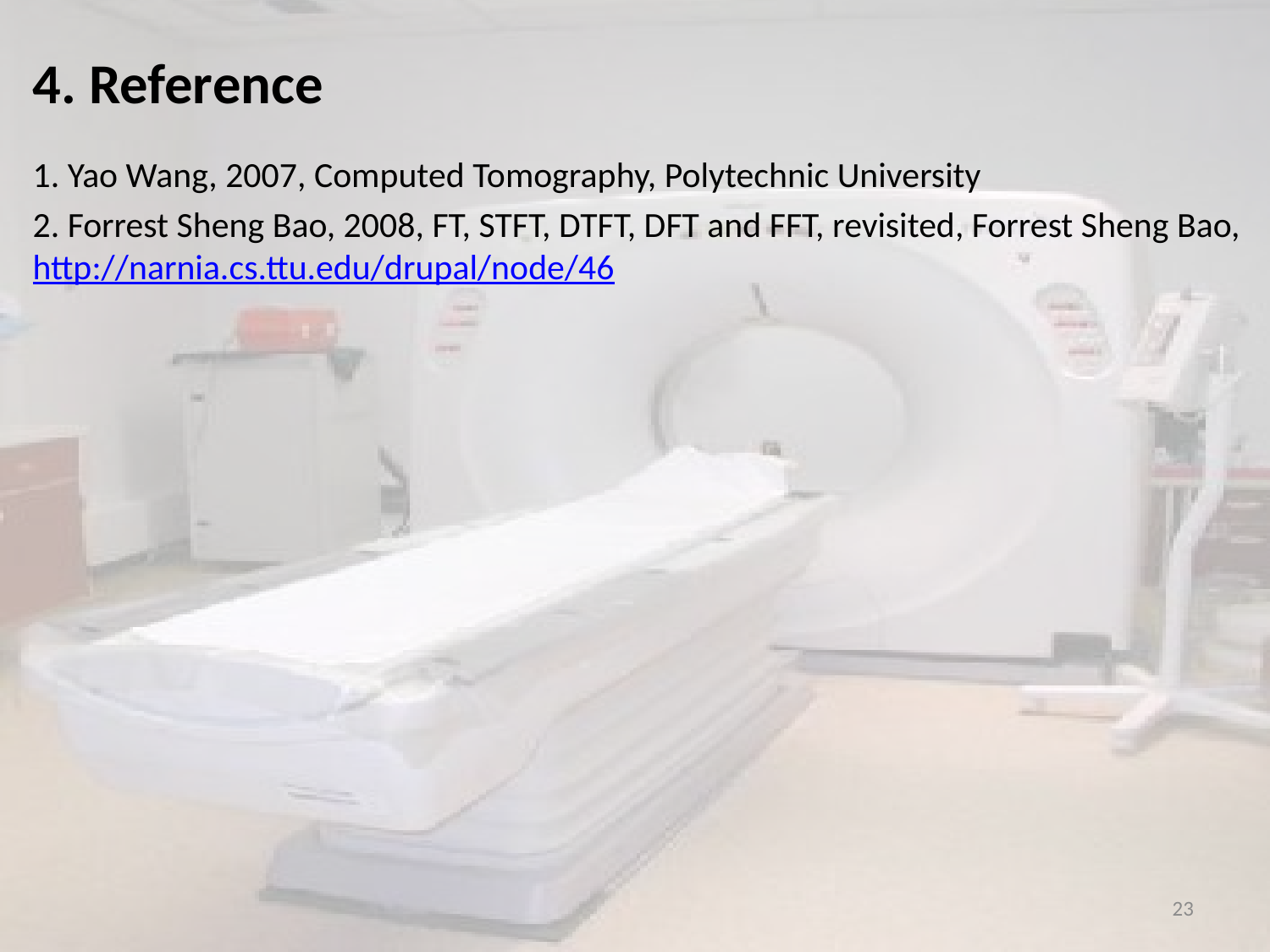

# 4. Reference
1. Yao Wang, 2007, Computed Tomography, Polytechnic University
2. Forrest Sheng Bao, 2008, FT, STFT, DTFT, DFT and FFT, revisited, Forrest Sheng Bao, http://narnia.cs.ttu.edu/drupal/node/46

23